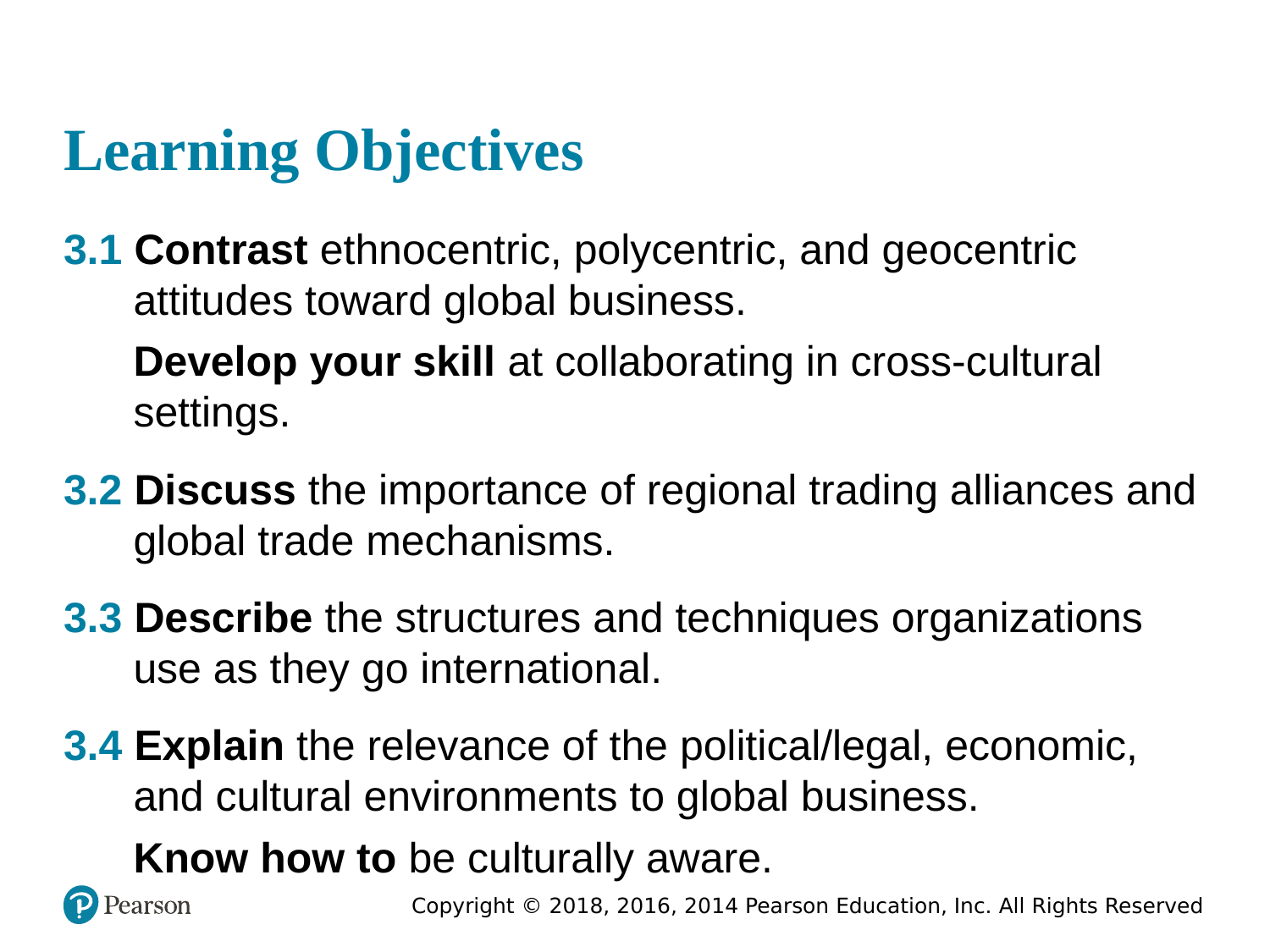

# Learning Objectives
3.1 Contrast ethnocentric, polycentric, and geocentric attitudes toward global business.
Develop your skill at collaborating in cross-cultural settings.
3.2 Discuss the importance of regional trading alliances and global trade mechanisms.
3.3 Describe the structures and techniques organizations use as they go international.
3.4 Explain the relevance of the political/legal, economic, and cultural environments to global business.
Know how to be culturally aware.